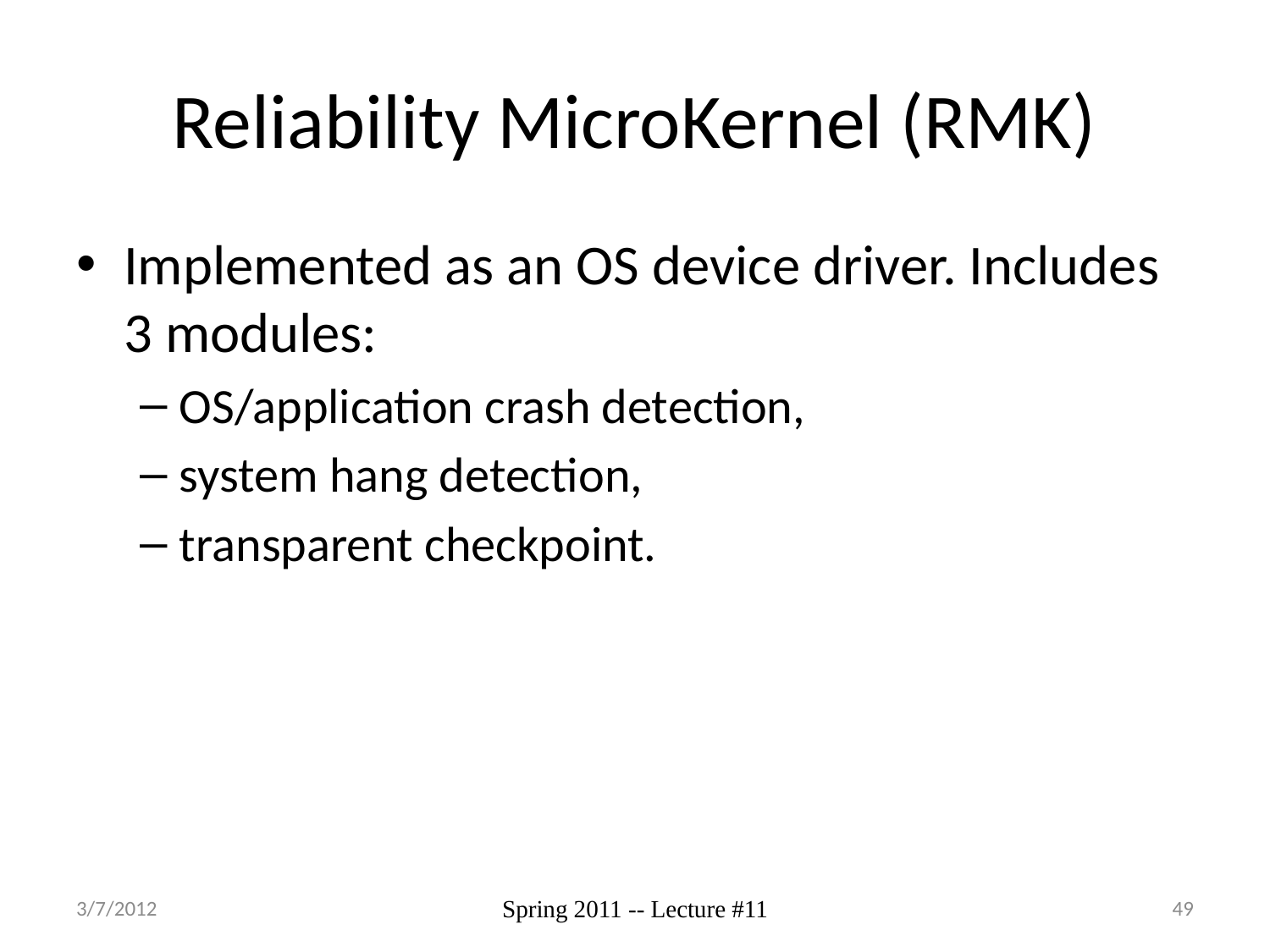

# Reliability MicroKernel (RMK)
Implemented as an OS device driver. Includes 3 modules:
OS/application crash detection,
system hang detection,
transparent checkpoint.
3/7/2012
Spring 2011 -- Lecture #11
49